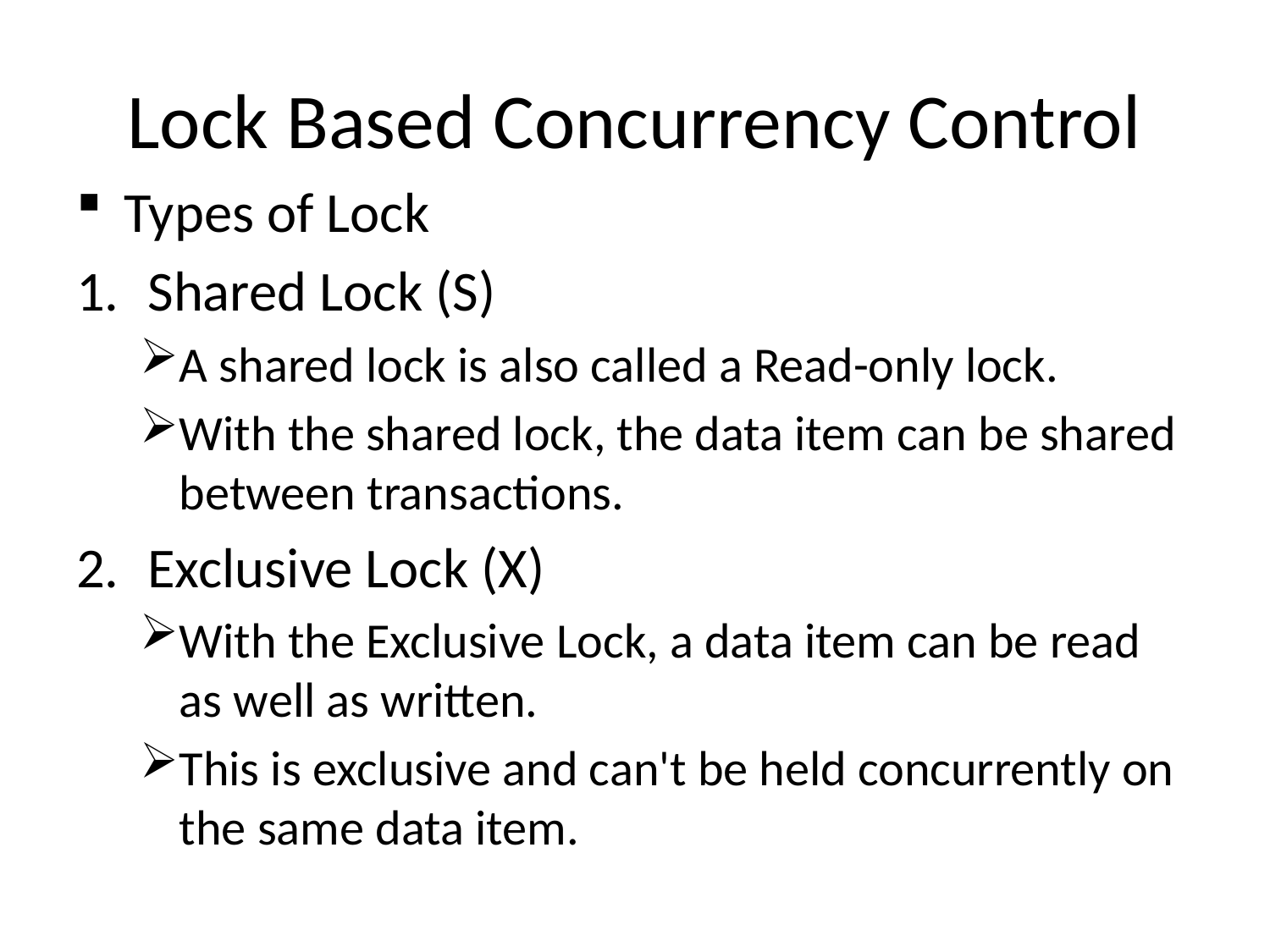

# Lock Based Concurrency Control
Types of Lock
Shared Lock (S)
A shared lock is also called a Read-only lock.
With the shared lock, the data item can be shared between transactions.
Exclusive Lock (X)
With the Exclusive Lock, a data item can be read as well as written.
This is exclusive and can't be held concurrently on the same data item.